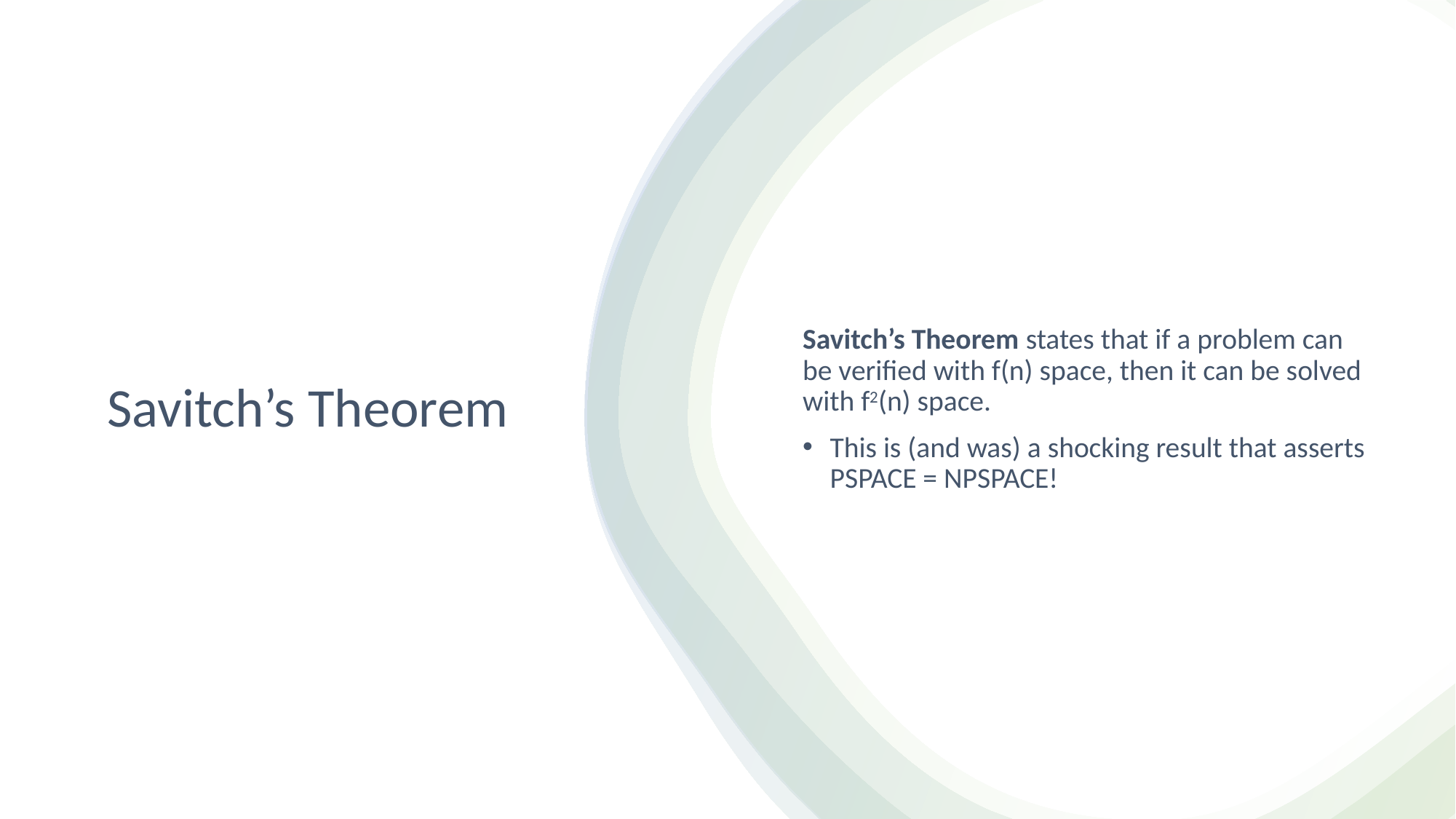

Savitch’s Theorem states that if a problem can be verified with f(n) space, then it can be solved with f2(n) space.
This is (and was) a shocking result that asserts PSPACE = NPSPACE!
# Savitch’s Theorem